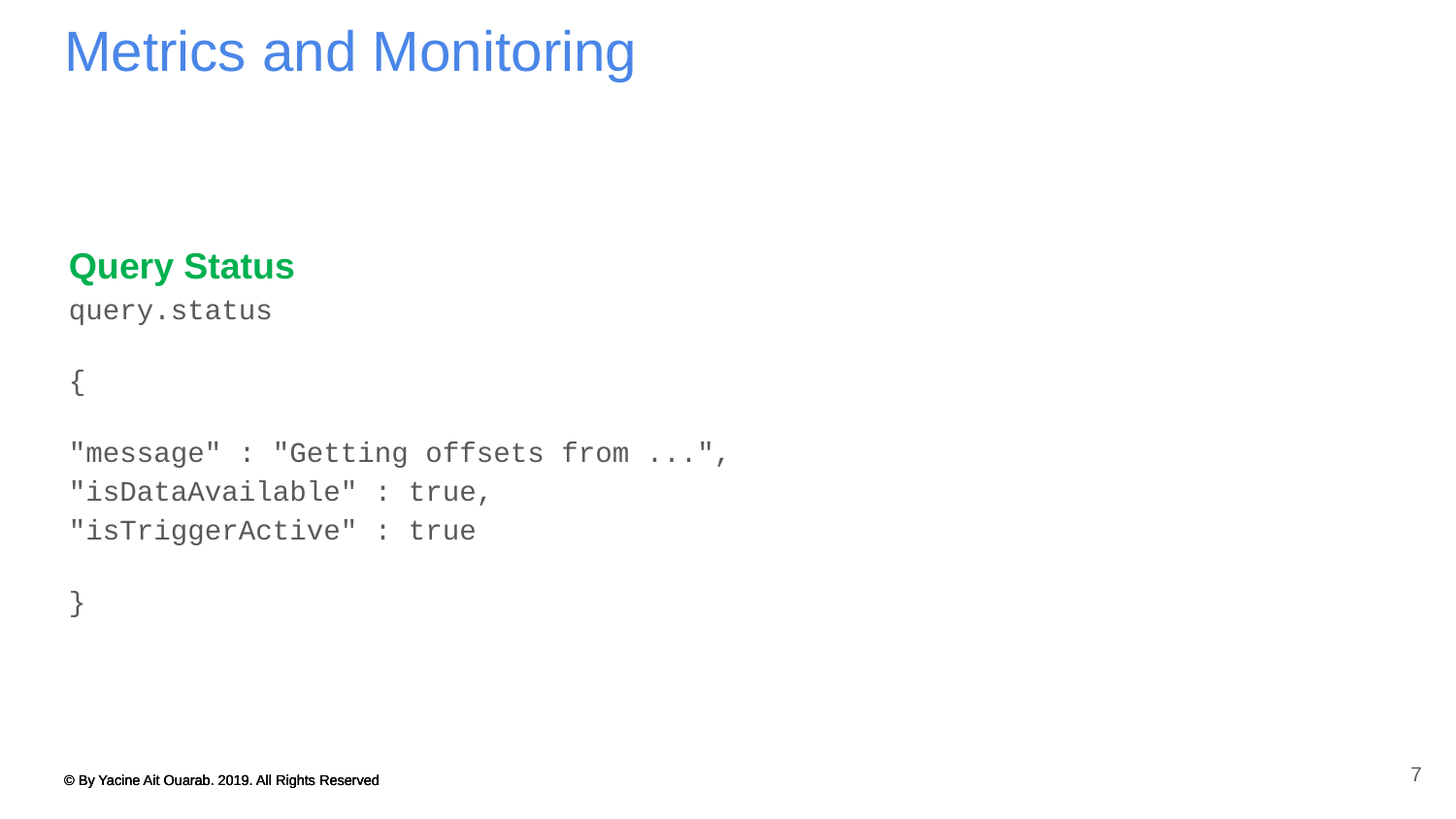

# Metrics and Monitoring

Query Status
query.status
{
"message" : "Getting offsets from ...",
"isDataAvailable" : true,
"isTriggerActive" : true
}
7